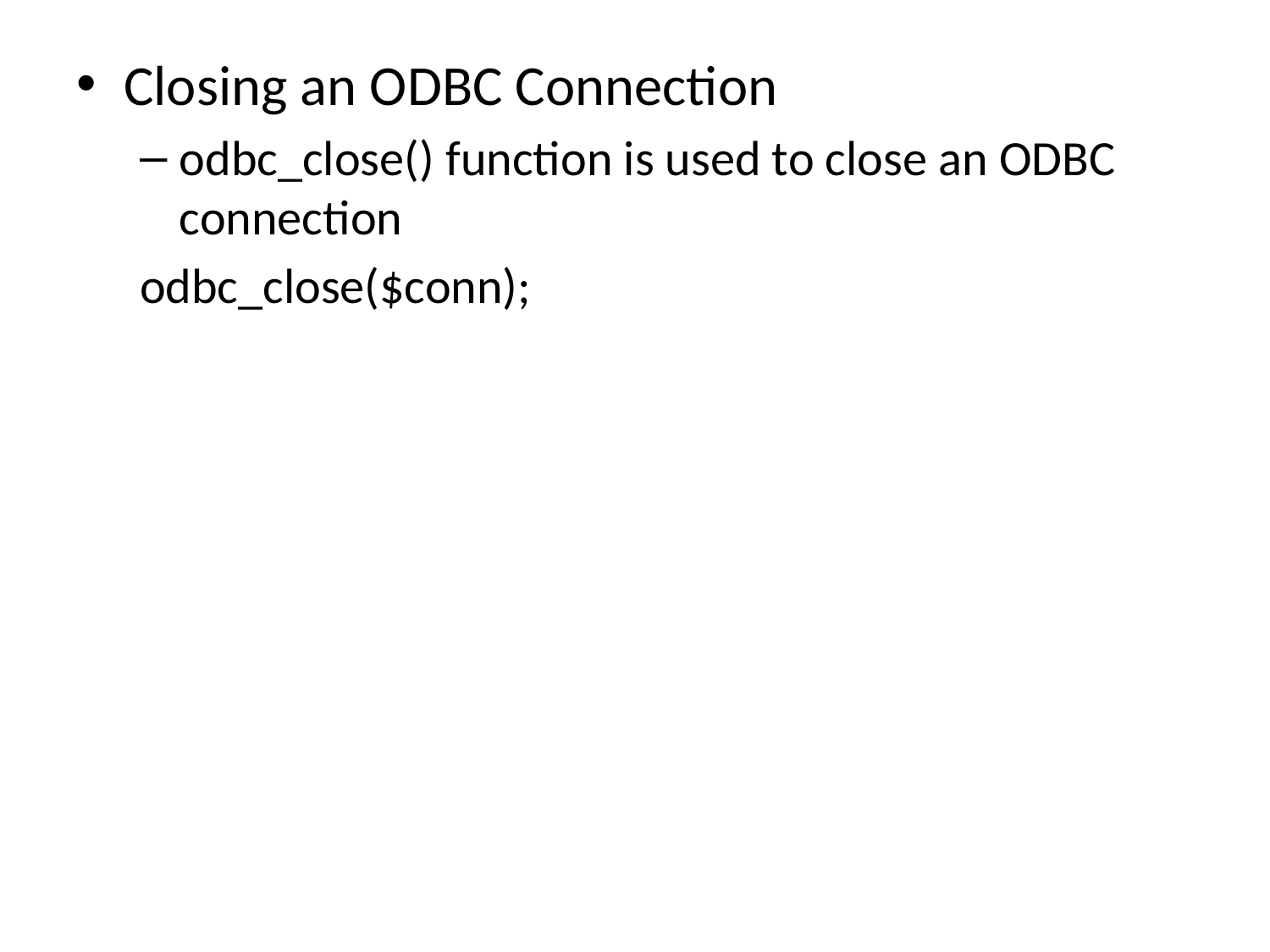

Closing an ODBC Connection
odbc_close() function is used to close an ODBC connection
odbc_close($conn);